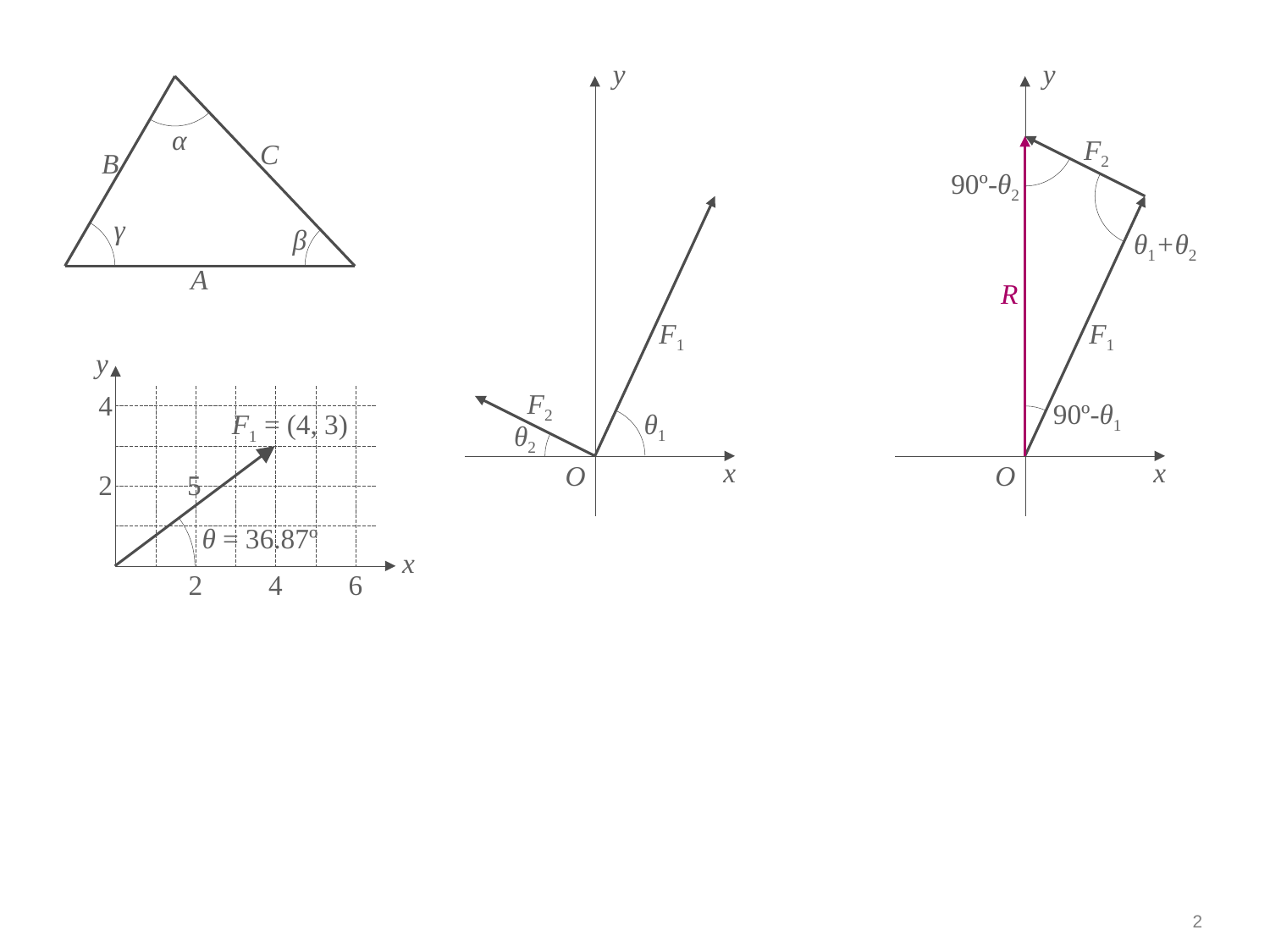

α
C
B
γ

β
A
y
F1
F2

θ1
θ2
O
x
y

F2

90º-θ2

θ1+θ2

R
F1
90º-θ1

O
x
y
4
2
5

θ = 36.87º
x
2
4
6
F1 = (4, 3)